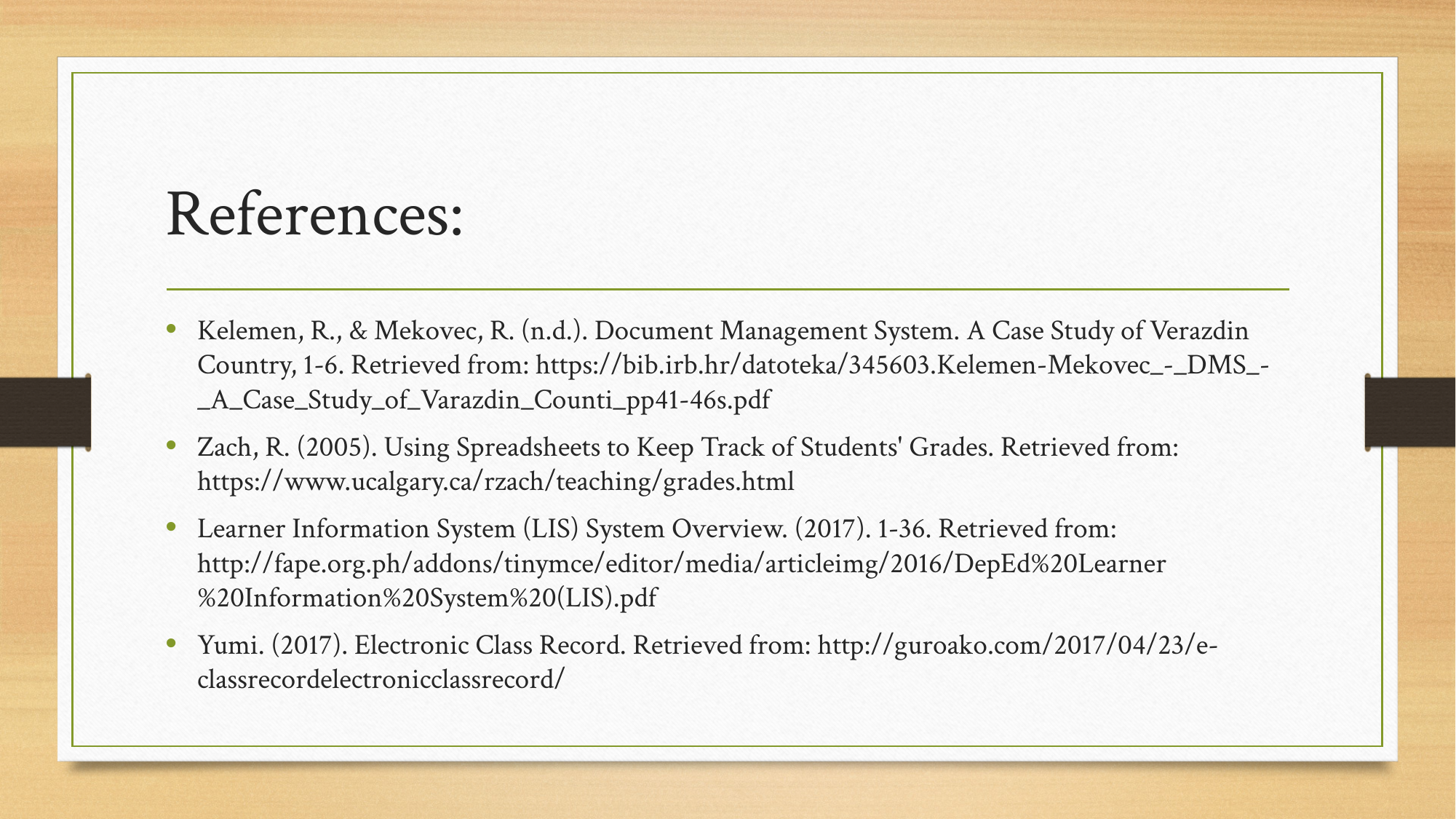

# References:
Kelemen, R., & Mekovec, R. (n.d.). Document Management System. A Case Study of Verazdin Country, 1-6. Retrieved from: https://bib.irb.hr/datoteka/345603.Kelemen-Mekovec_-_DMS_-_A_Case_Study_of_Varazdin_Counti_pp41-46s.pdf
Zach, R. (2005). Using Spreadsheets to Keep Track of Students' Grades. Retrieved from: https://www.ucalgary.ca/rzach/teaching/grades.html
Learner Information System (LIS) System Overview. (2017). 1-36. Retrieved from: http://fape.org.ph/addons/tinymce/editor/media/articleimg/2016/DepEd%20Learner%20Information%20System%20(LIS).pdf
Yumi. (2017). Electronic Class Record. Retrieved from: http://guroako.com/2017/04/23/e-classrecordelectronicclassrecord/